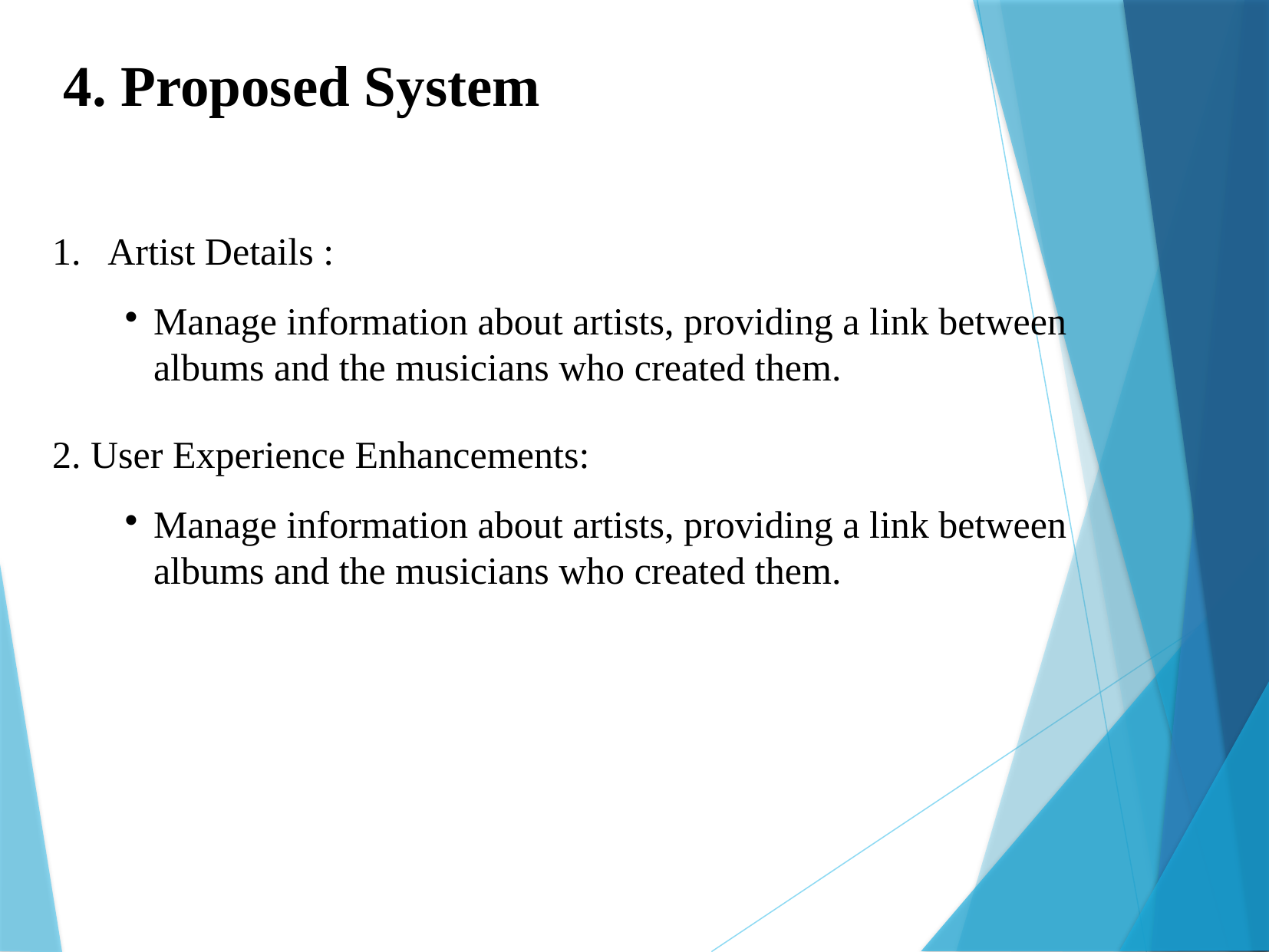

4. Proposed System

1.   Artist Details :
Manage information about artists, providing a link between albums and the musicians who created them.

2. User Experience Enhancements:
Manage information about artists, providing a link between albums and the musicians who created them.